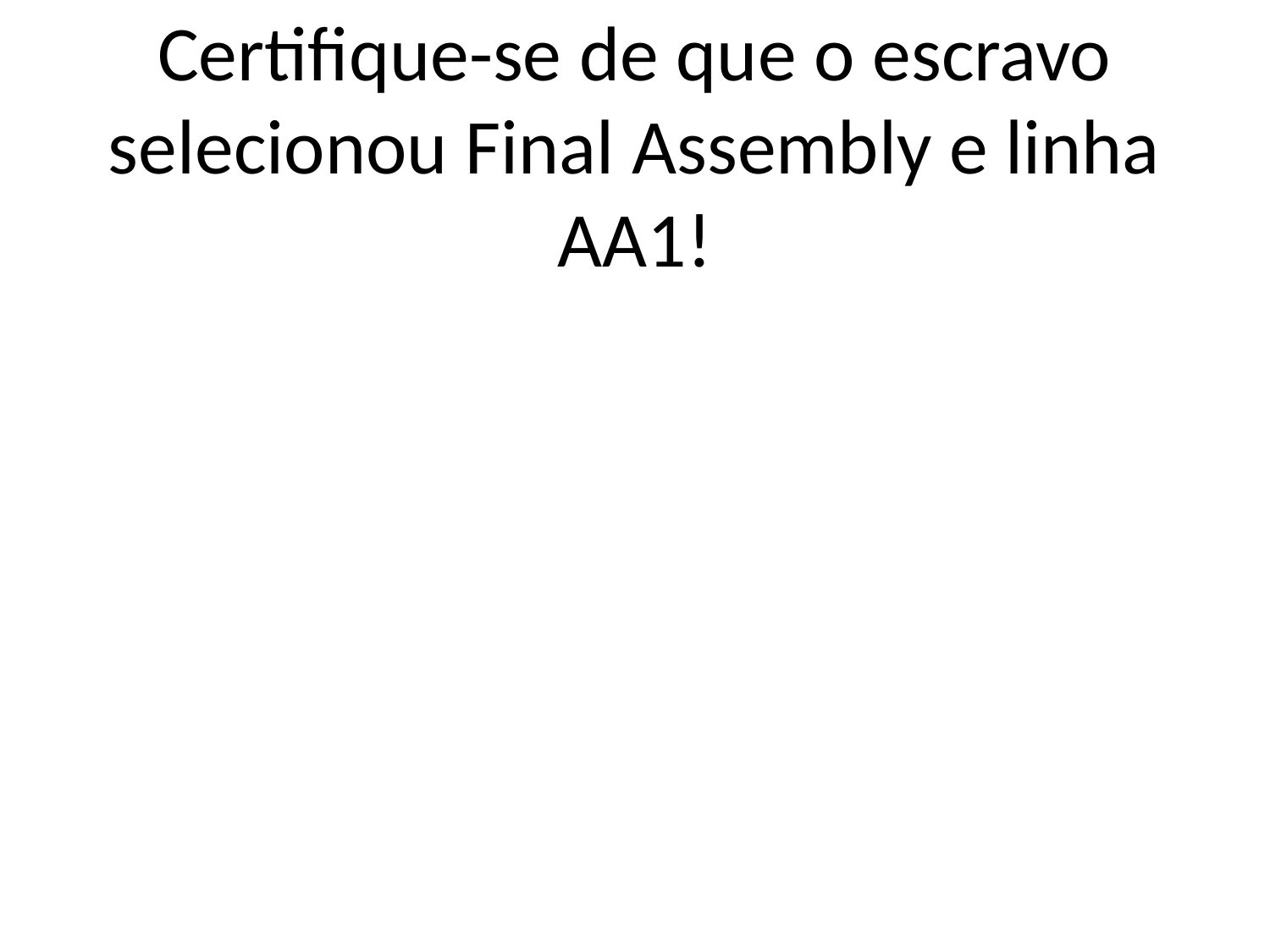

# Certifique-se de que o escravo selecionou Final Assembly e linha AA1!